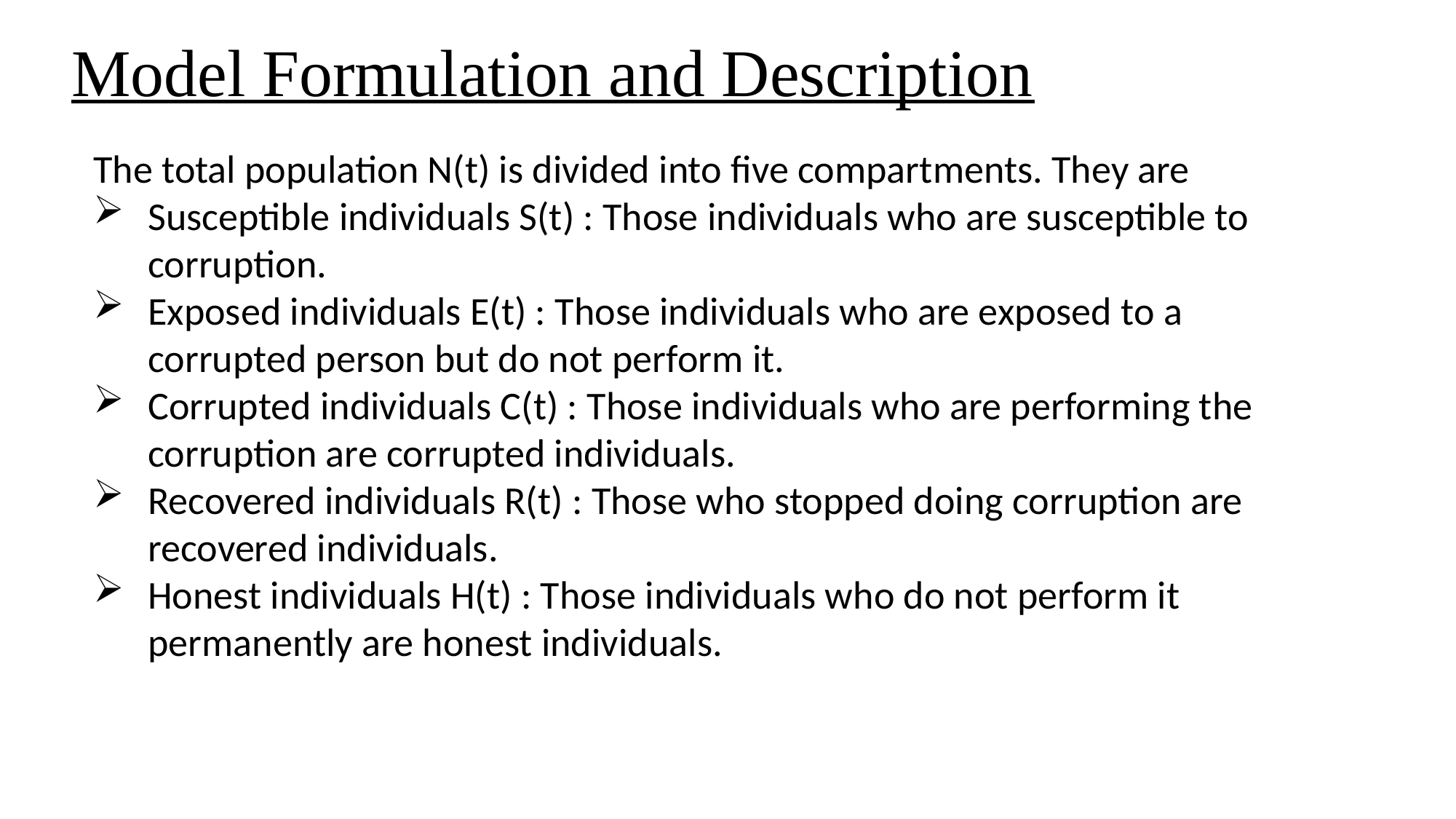

Model Formulation and Description
The total population N(t) is divided into five compartments. They are
Susceptible individuals S(t) : Those individuals who are susceptible to   corruption.
Exposed individuals E(t) : Those individuals who are exposed to a corrupted person but do not perform it.
Corrupted individuals C(t) : Those individuals who are performing the corruption are corrupted individuals.
Recovered individuals R(t) : Those who stopped doing corruption are recovered individuals.
Honest individuals H(t) : Those individuals who do not perform it permanently are honest individuals.